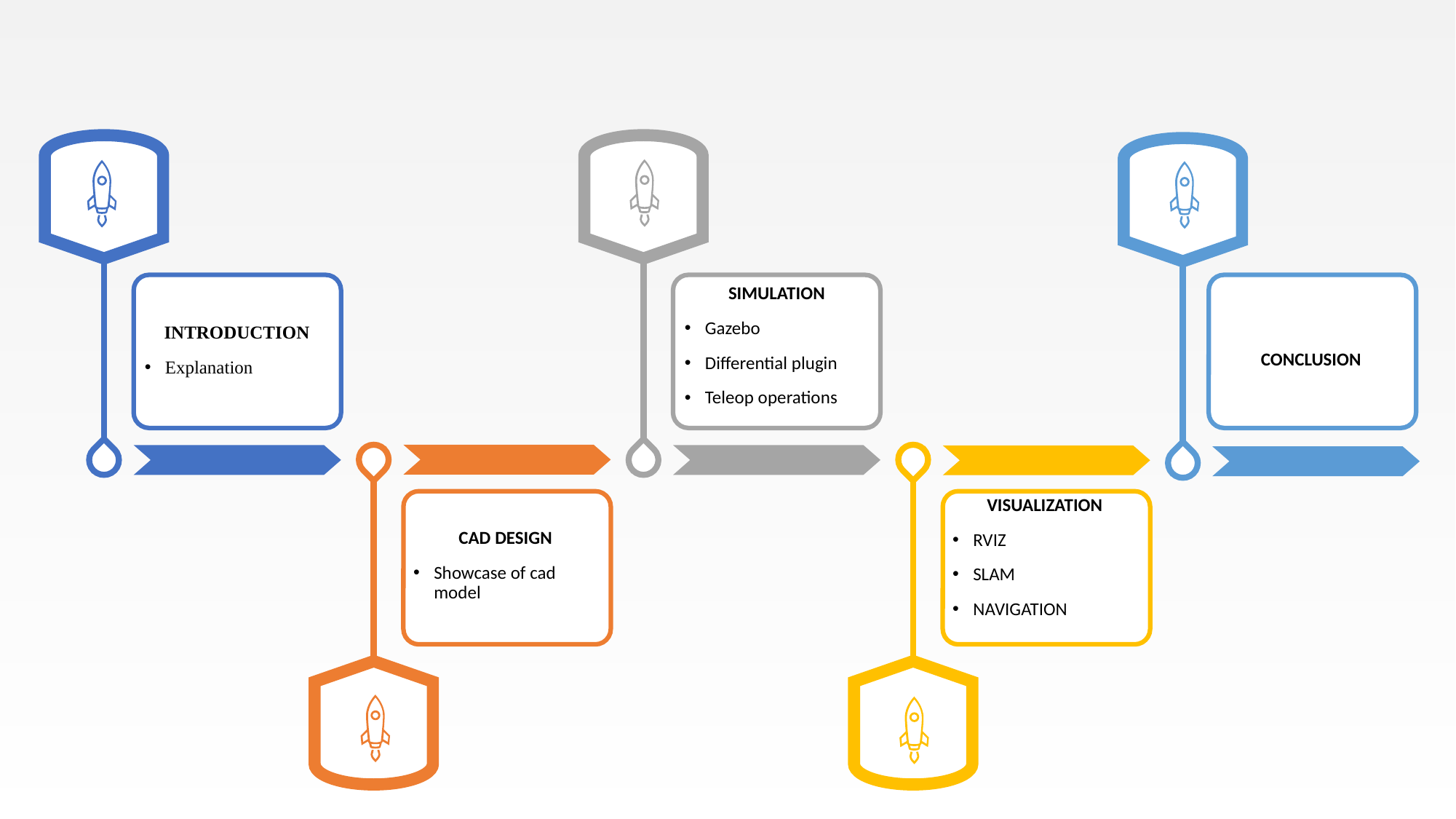

SIMULATION
Gazebo
Differential plugin
Teleop operations
INTRODUCTION
Explanation

CONCLUSION
VISUALIZATION
RVIZ
SLAM
NAVIGATION
CAD DESIGN
Showcase of cad model